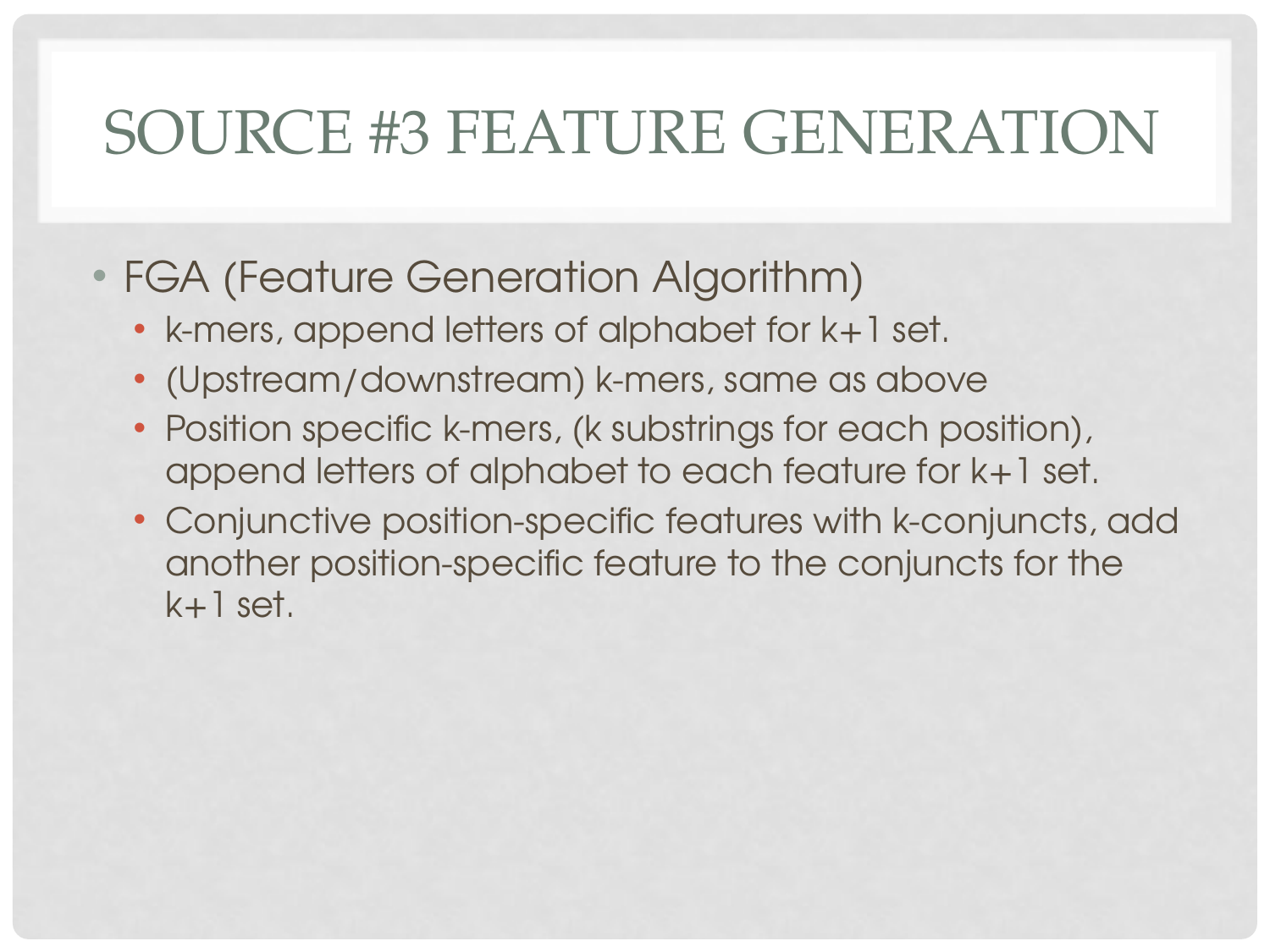

# Source #3 Feature Generation
FGA (Feature Generation Algorithm)
k-mers, append letters of alphabet for k+1 set.
(Upstream/downstream) k-mers, same as above
Position specific k-mers, (k substrings for each position), append letters of alphabet to each feature for k+1 set.
Conjunctive position-specific features with k-conjuncts, add another position-specific feature to the conjuncts for the k+1 set.